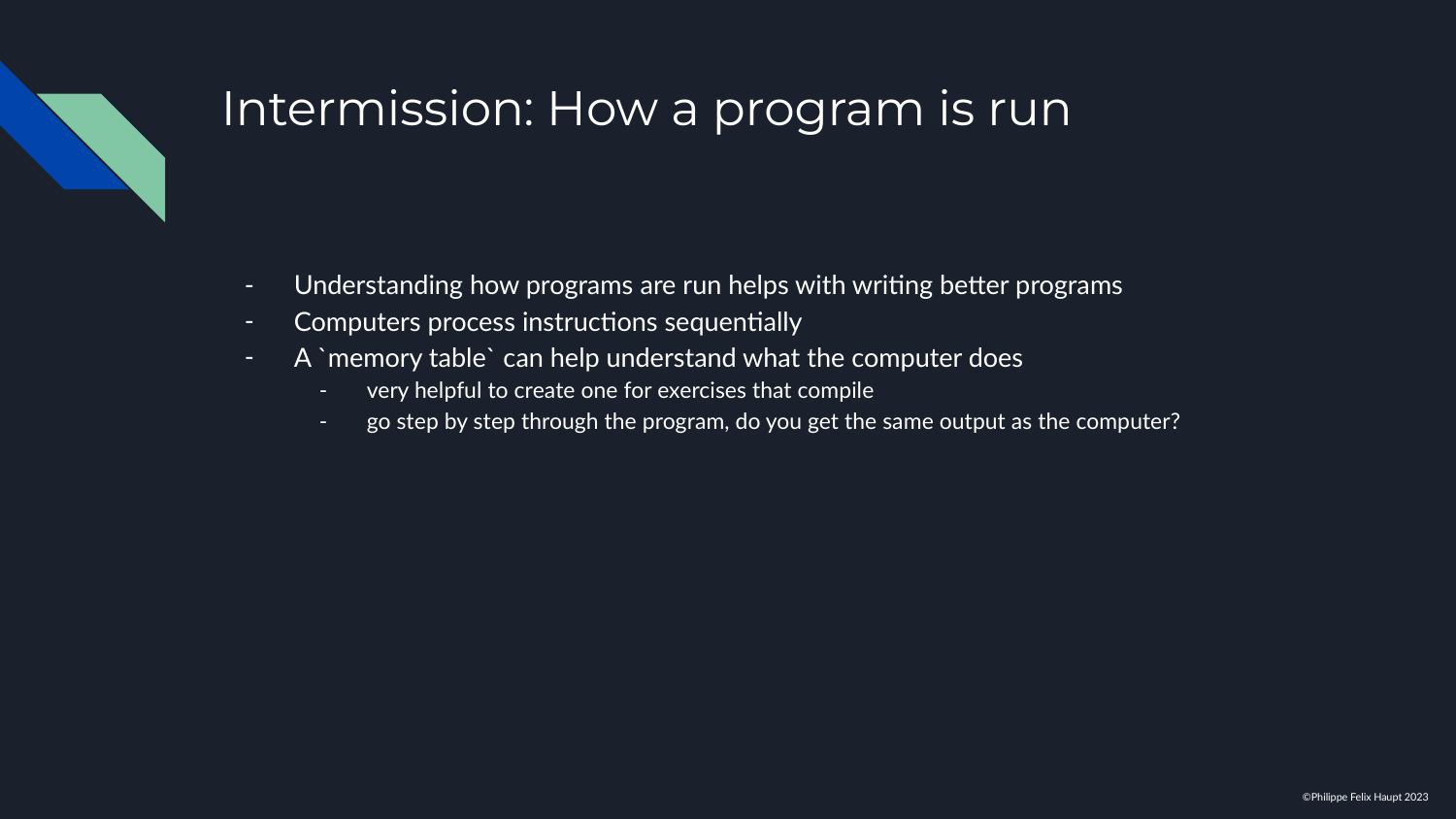

# Intermission: How a program is run
Understanding how programs are run helps with writing better programs
Computers process instructions sequentially
A `memory table` can help understand what the computer does
very helpful to create one for exercises that compile
go step by step through the program, do you get the same output as the computer?
©Philippe Felix Haupt 2023